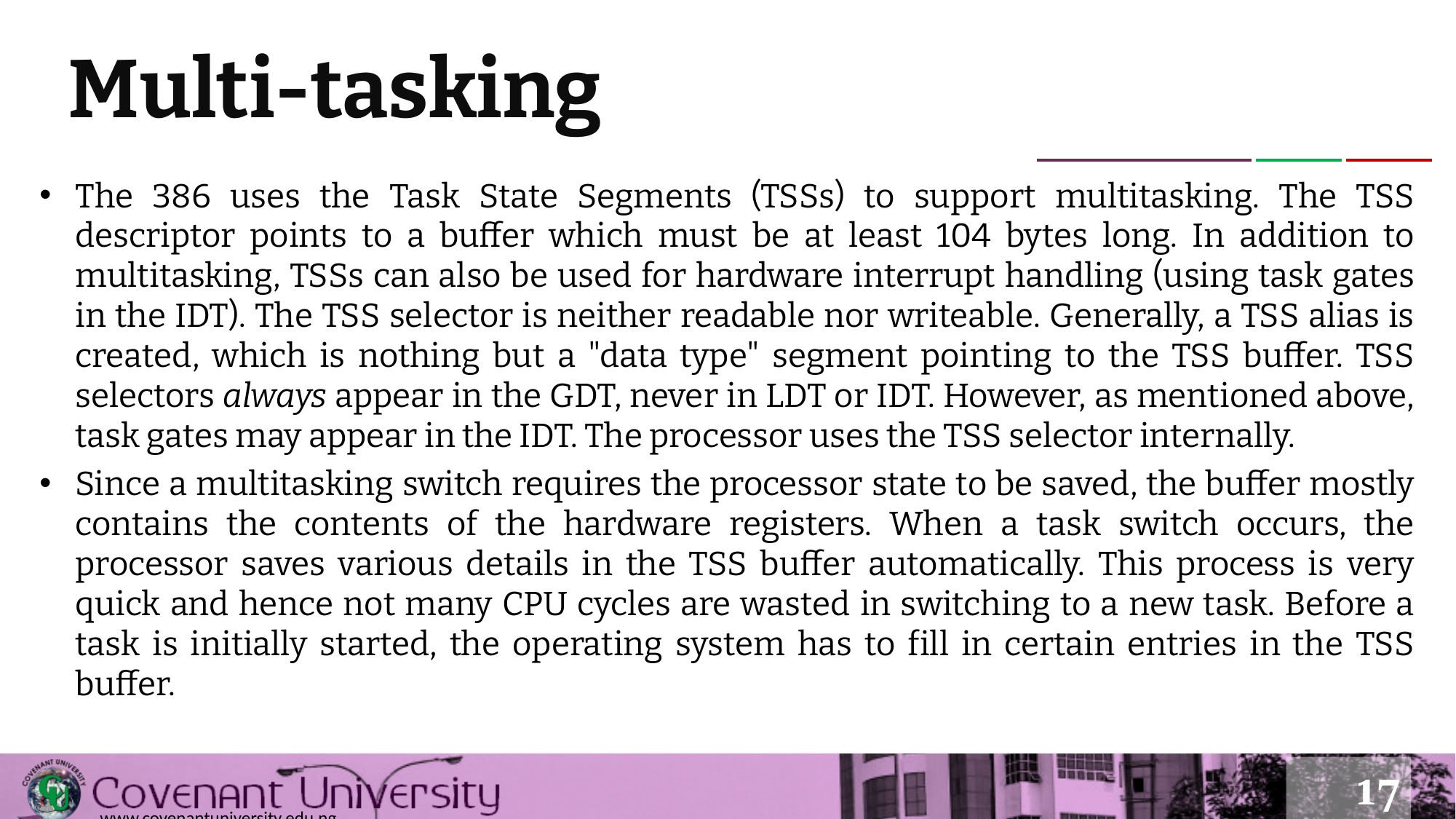

# Multi-tasking
The 386 uses the Task State Segments (TSSs) to support multitasking. The TSS descriptor points to a buffer which must be at least 104 bytes long. In addition to multitasking, TSSs can also be used for hardware interrupt handling (using task gates in the IDT). The TSS selector is neither readable nor writeable. Generally, a TSS alias is created, which is nothing but a "data type" segment pointing to the TSS buffer. TSS selectors always appear in the GDT, never in LDT or IDT. However, as mentioned above, task gates may appear in the IDT. The processor uses the TSS selector internally.
Since a multitasking switch requires the processor state to be saved, the buffer mostly contains the contents of the hardware registers. When a task switch occurs, the processor saves various details in the TSS buffer automatically. This process is very quick and hence not many CPU cycles are wasted in switching to a new task. Before a task is initially started, the operating system has to fill in certain entries in the TSS buffer.